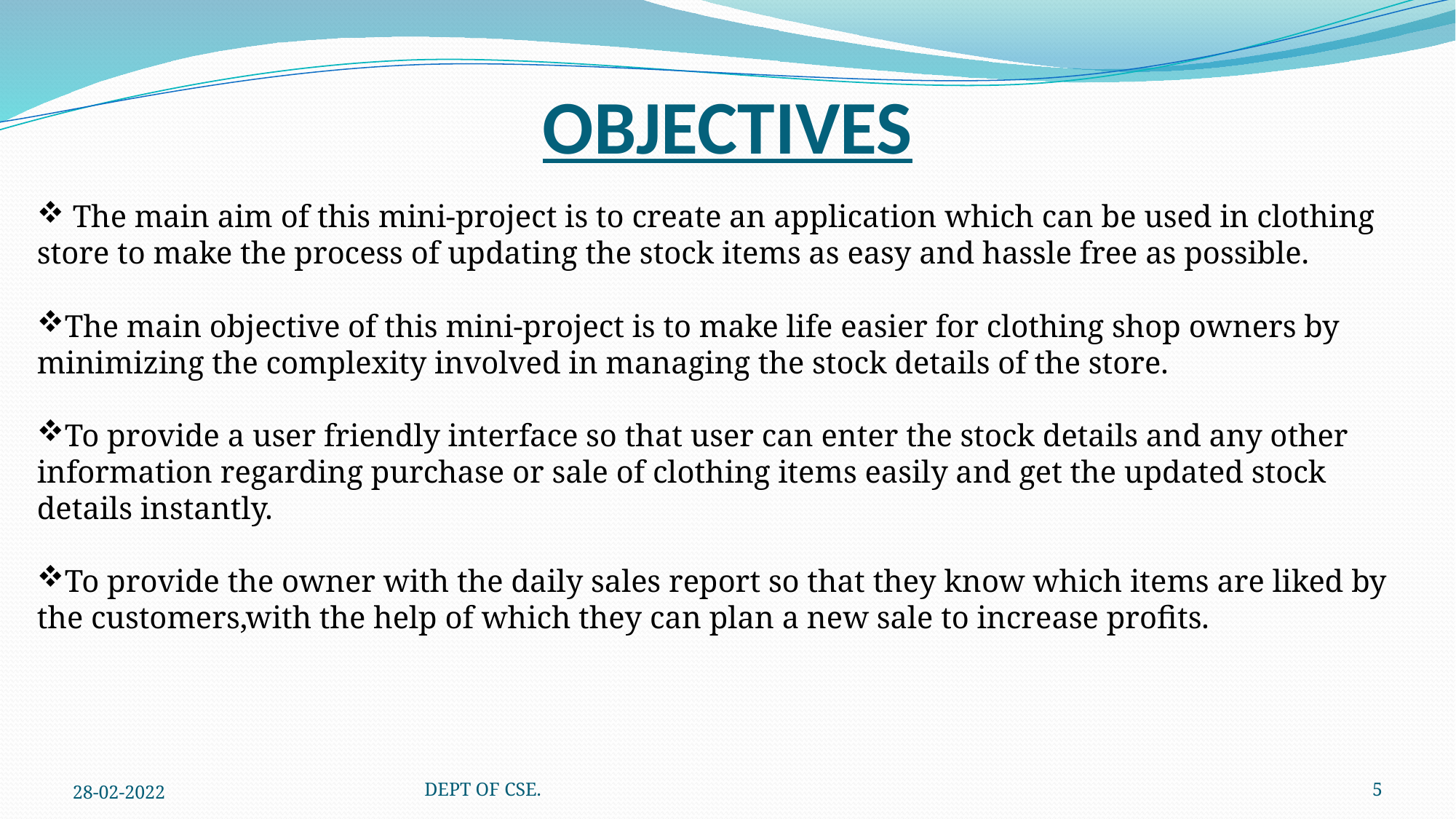

# OBJECTIVES
 The main aim of this mini-project is to create an application which can be used in clothing store to make the process of updating the stock items as easy and hassle free as possible.

The main objective of this mini-project is to make life easier for clothing shop owners by minimizing the complexity involved in managing the stock details of the store.

To provide a user friendly interface so that user can enter the stock details and any other information regarding purchase or sale of clothing items easily and get the updated stock details instantly.

To provide the owner with the daily sales report so that they know which items are liked by the customers,with the help of which they can plan a new sale to increase profits.

28-02-2022
DEPT OF CSE.
5